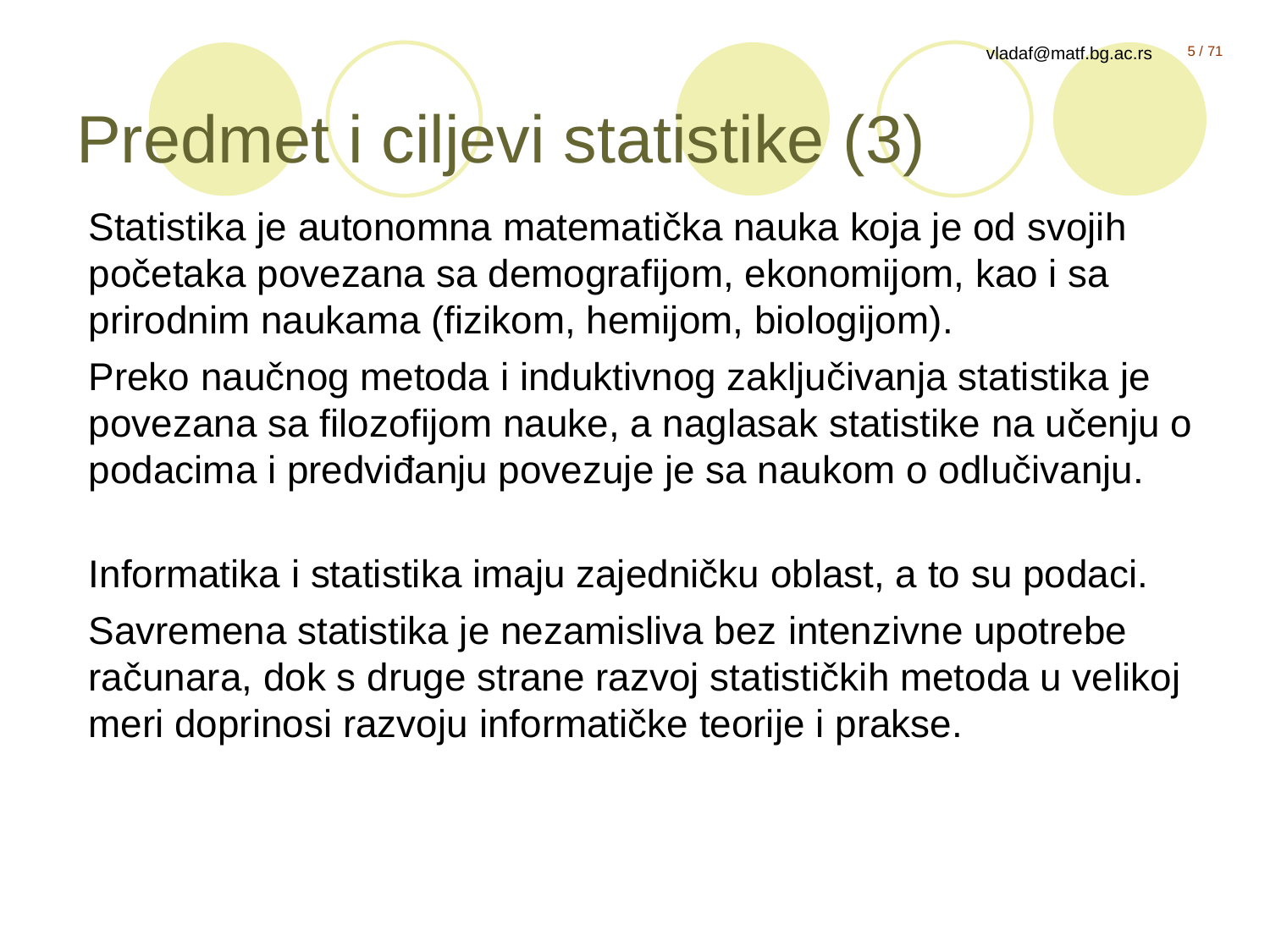

# Predmet i ciljevi statistike (3)
Statistika je autonomna matematička nauka koja je od svojih početaka povezana sa demografijom, ekonomijom, kao i sa prirodnim naukama (fizikom, hemijom, biologijom).
Preko naučnog metoda i induktivnog zaključivanja statistika je povezana sa filozofijom nauke, a naglasak statistike na učenju o podacima i predviđanju povezuje je sa naukom o odlučivanju.
Informatika i statistika imaju zajedničku oblast, a to su podaci.
Savremena statistika je nezamisliva bez intenzivne upotrebe računara, dok s druge strane razvoj statističkih metoda u velikoj meri doprinosi razvoju informatičke teorije i prakse.